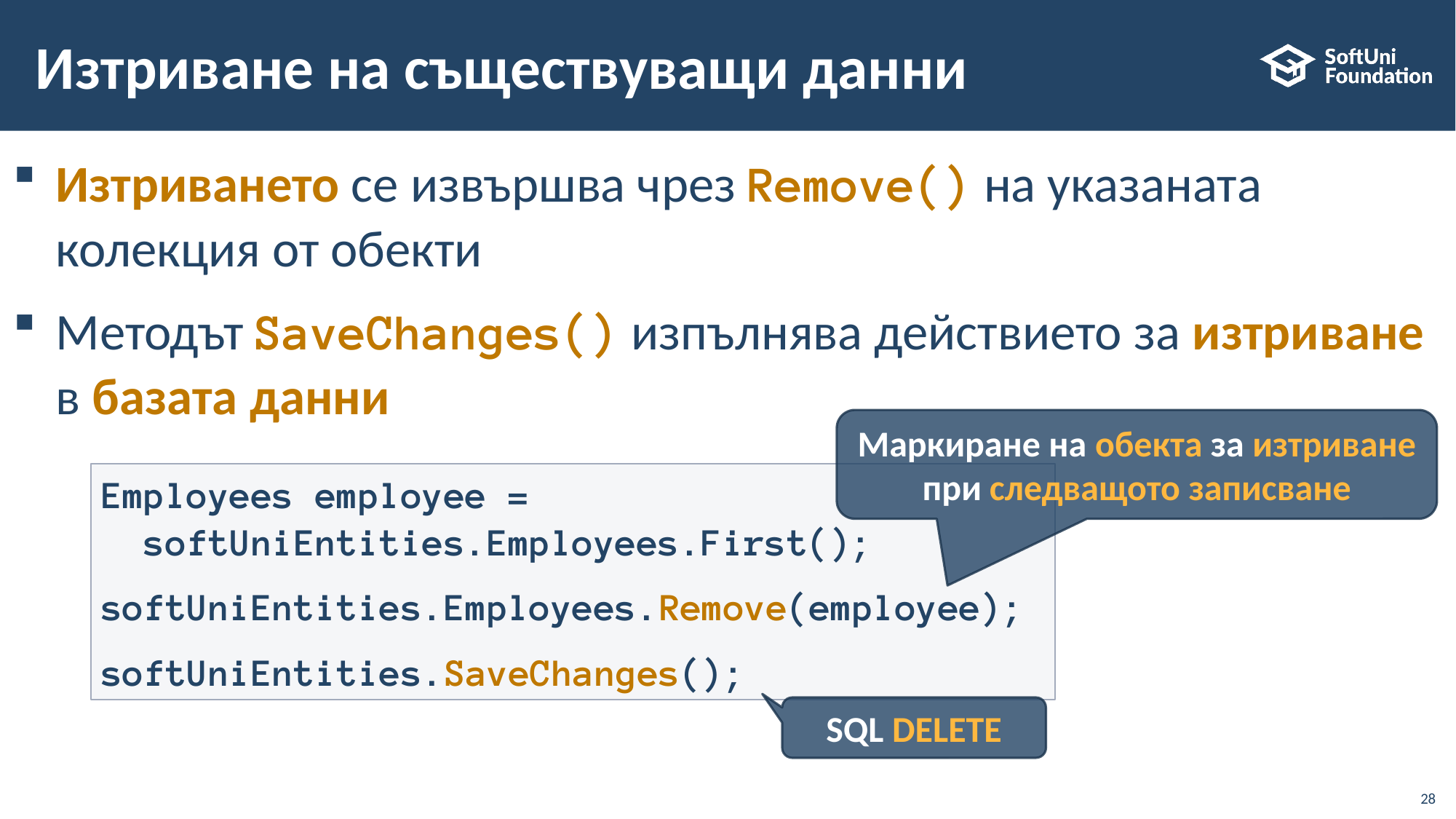

# Изтриване на съществуващи данни
Изтриването се извършва чрез Remove() на указаната колекция от обекти
Методът SaveChanges() изпълнява действието за изтриване в базата данни
Маркиране на обекта за изтриване при следващото записване
Employees employee =
  softUniEntities.Employees.First();
softUniEntities.Employees.Remove(employee);
softUniEntities.SaveChanges();
SQL DELETE
28